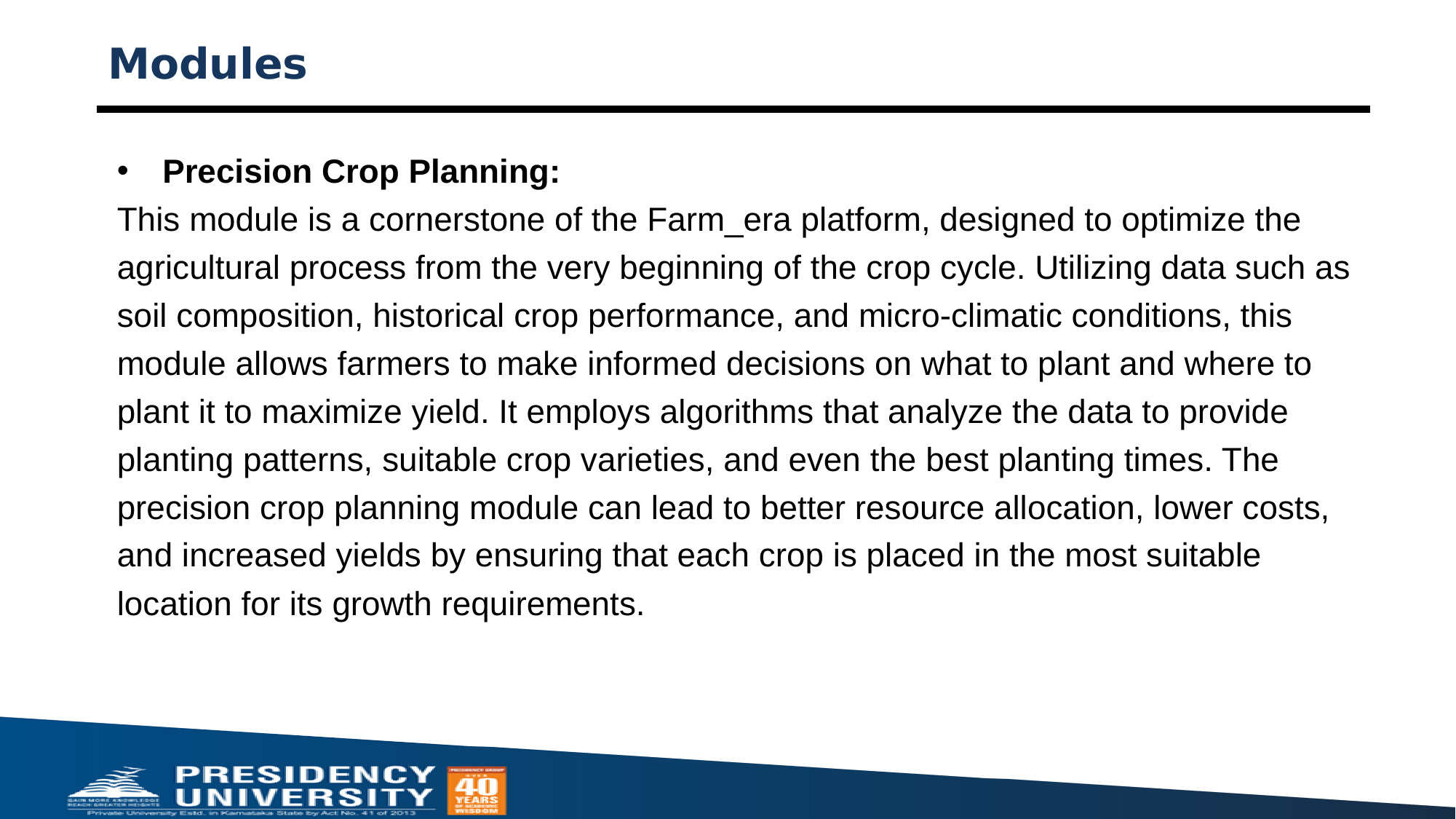

# Modules
Precision Crop Planning:
This module is a cornerstone of the Farm_era platform, designed to optimize the agricultural process from the very beginning of the crop cycle. Utilizing data such as soil composition, historical crop performance, and micro-climatic conditions, this module allows farmers to make informed decisions on what to plant and where to plant it to maximize yield. It employs algorithms that analyze the data to provide planting patterns, suitable crop varieties, and even the best planting times. The precision crop planning module can lead to better resource allocation, lower costs, and increased yields by ensuring that each crop is placed in the most suitable location for its growth requirements.